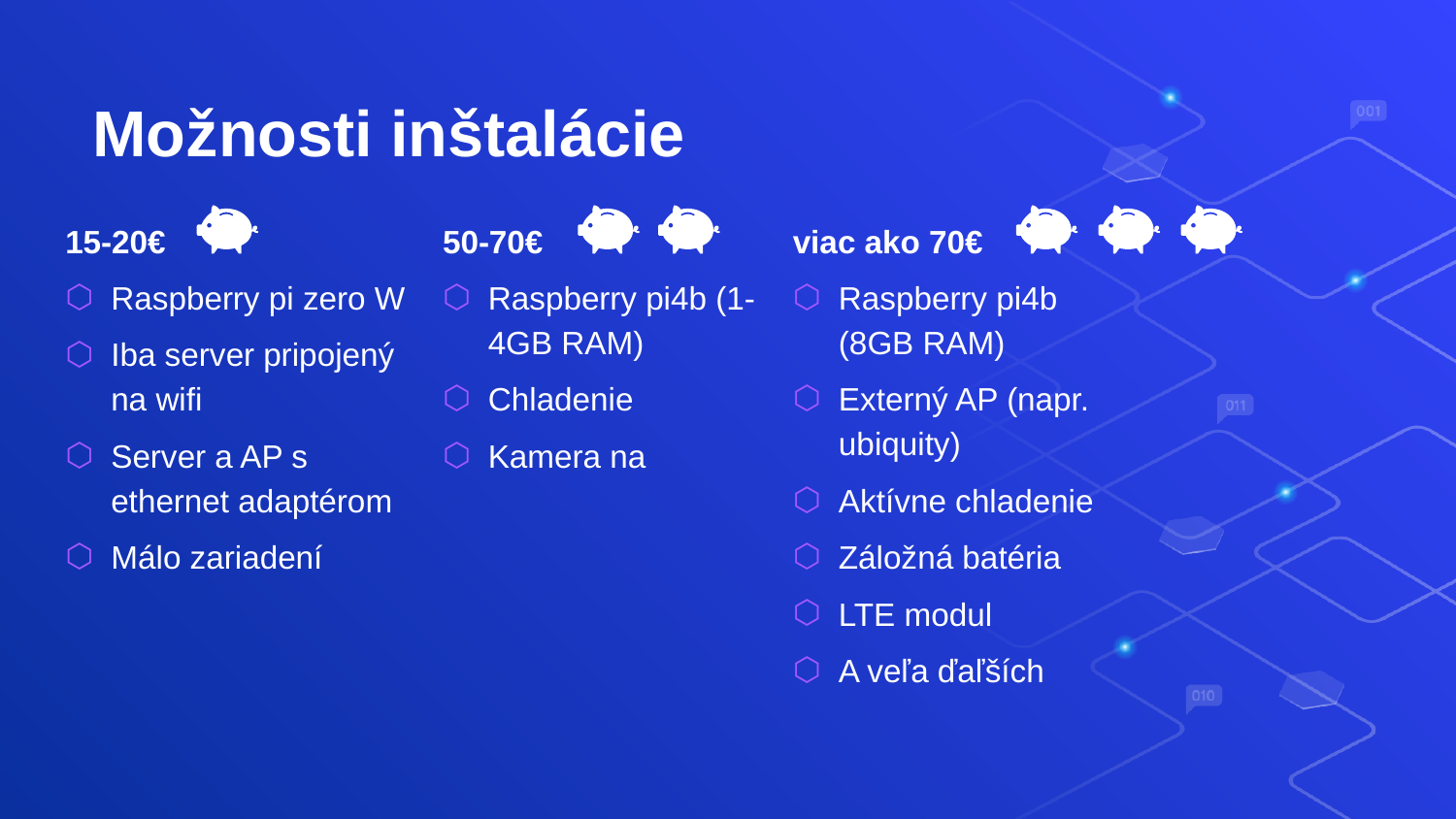

# Možnosti inštalácie

15-20€
Raspberry pi zero W
Iba server pripojený na wifi
Server a AP s ethernet adaptérom
Málo zariadení
50-70€
Raspberry pi4b (1-4GB RAM)
Chladenie
Kamera na
viac ako 70€
Raspberry pi4b (8GB RAM)
Externý AP (napr. ubiquity)
Aktívne chladenie
Záložná batéria
LTE modul
A veľa ďaľších

10